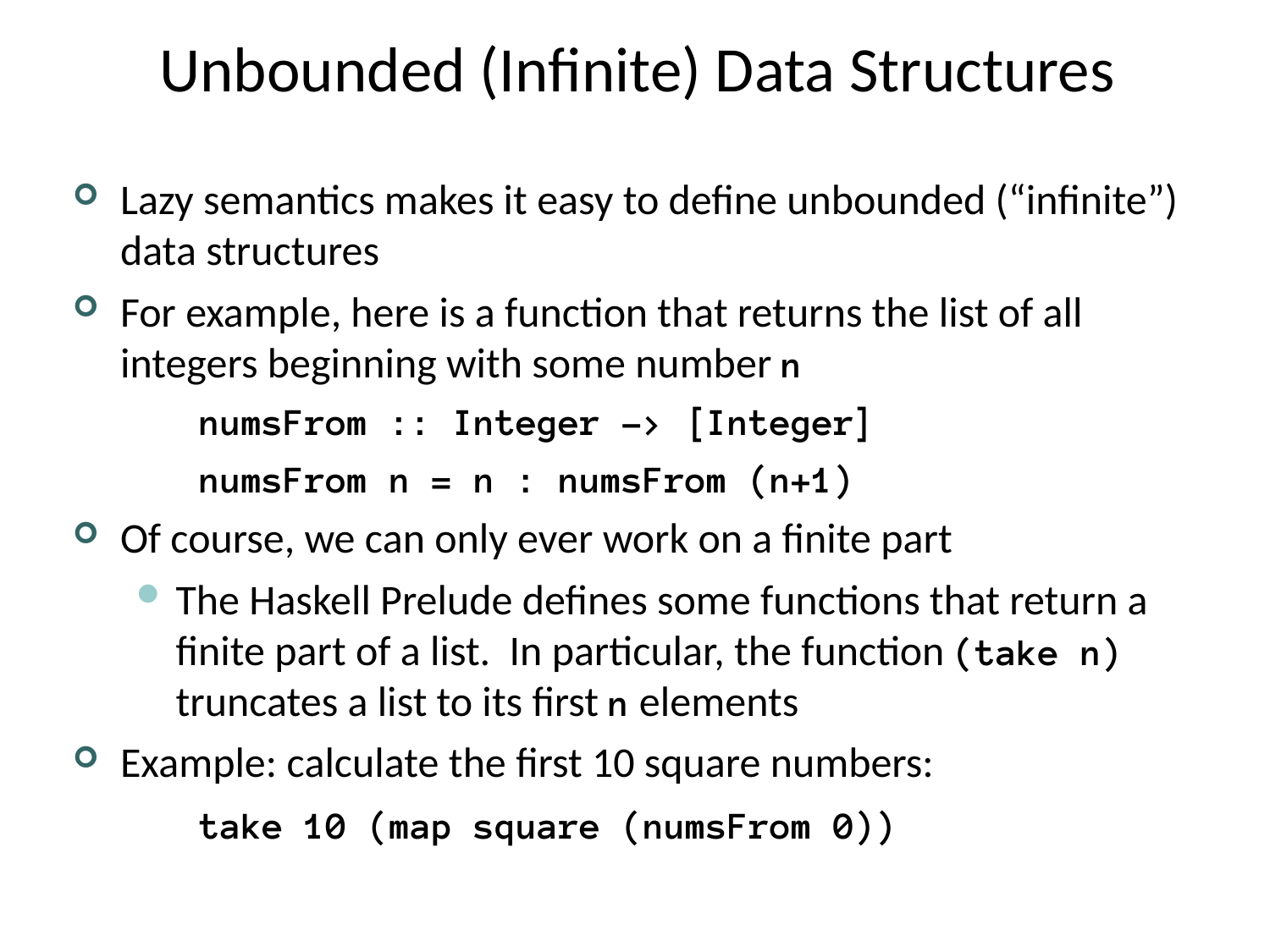

# Unbounded (Infinite) Data Structures
Lazy semantics makes it easy to define unbounded (“infinite”) data structures
For example, here is a function that returns the list of all integers beginning with some number n
	numsFrom :: Integer -> [Integer]
	numsFrom n = n : numsFrom (n+1)
Of course, we can only ever work on a finite part
The Haskell Prelude defines some functions that return a finite part of a list.  In particular, the function (take n) truncates a list to its first n elements
Example: calculate the first 10 square numbers:
	take 10 (map square (numsFrom 0))